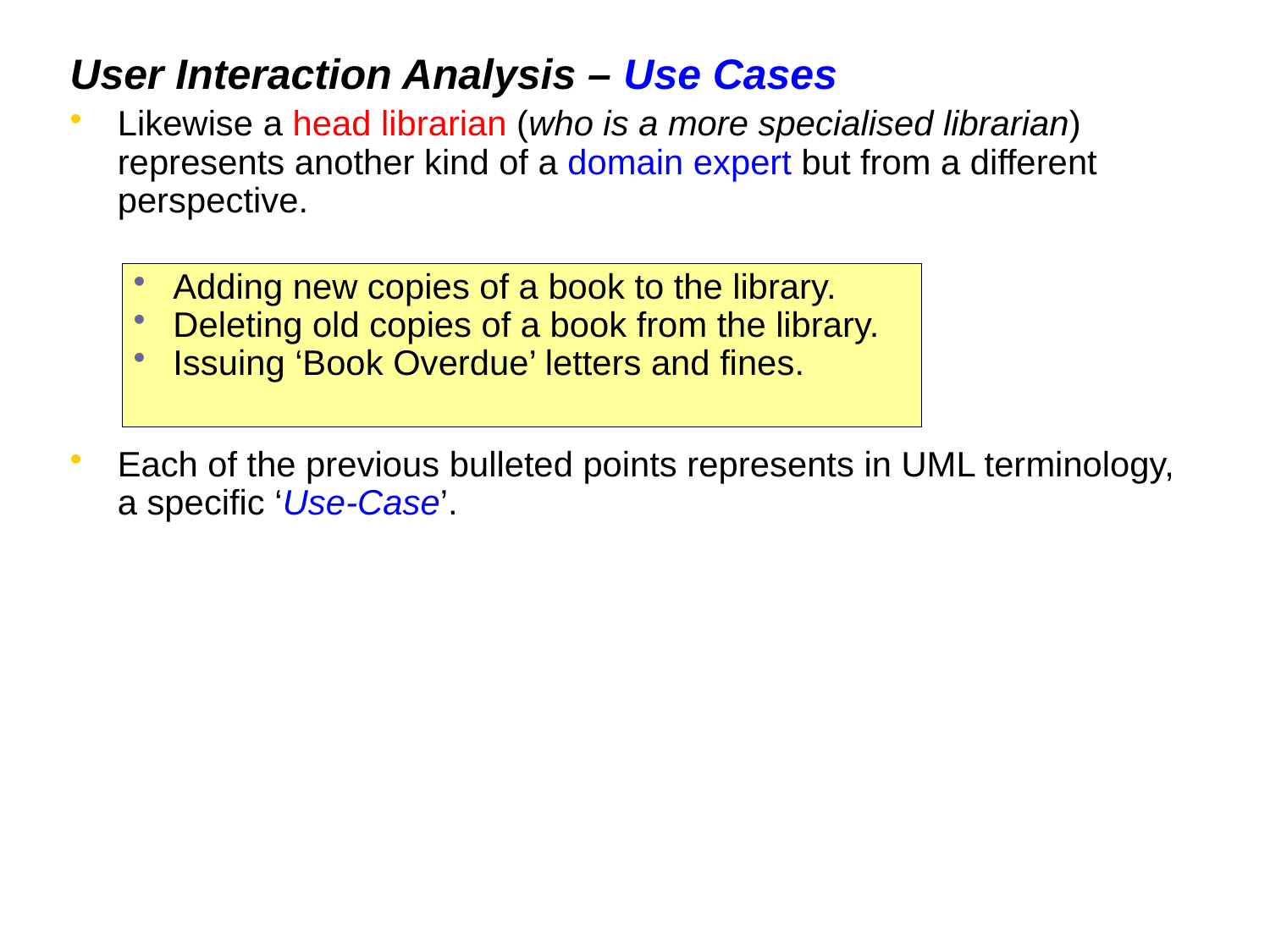

16
User Interaction Analysis – Use Cases
Likewise a head librarian (who is a more specialised librarian) represents another kind of a domain expert but from a different perspective.

Adding new copies of a book to the library.
Deleting old copies of a book from the library.
Issuing ‘Book Overdue’ letters and fines.

Each of the previous bulleted points represents in UML terminology, a specific ‘Use-Case’.